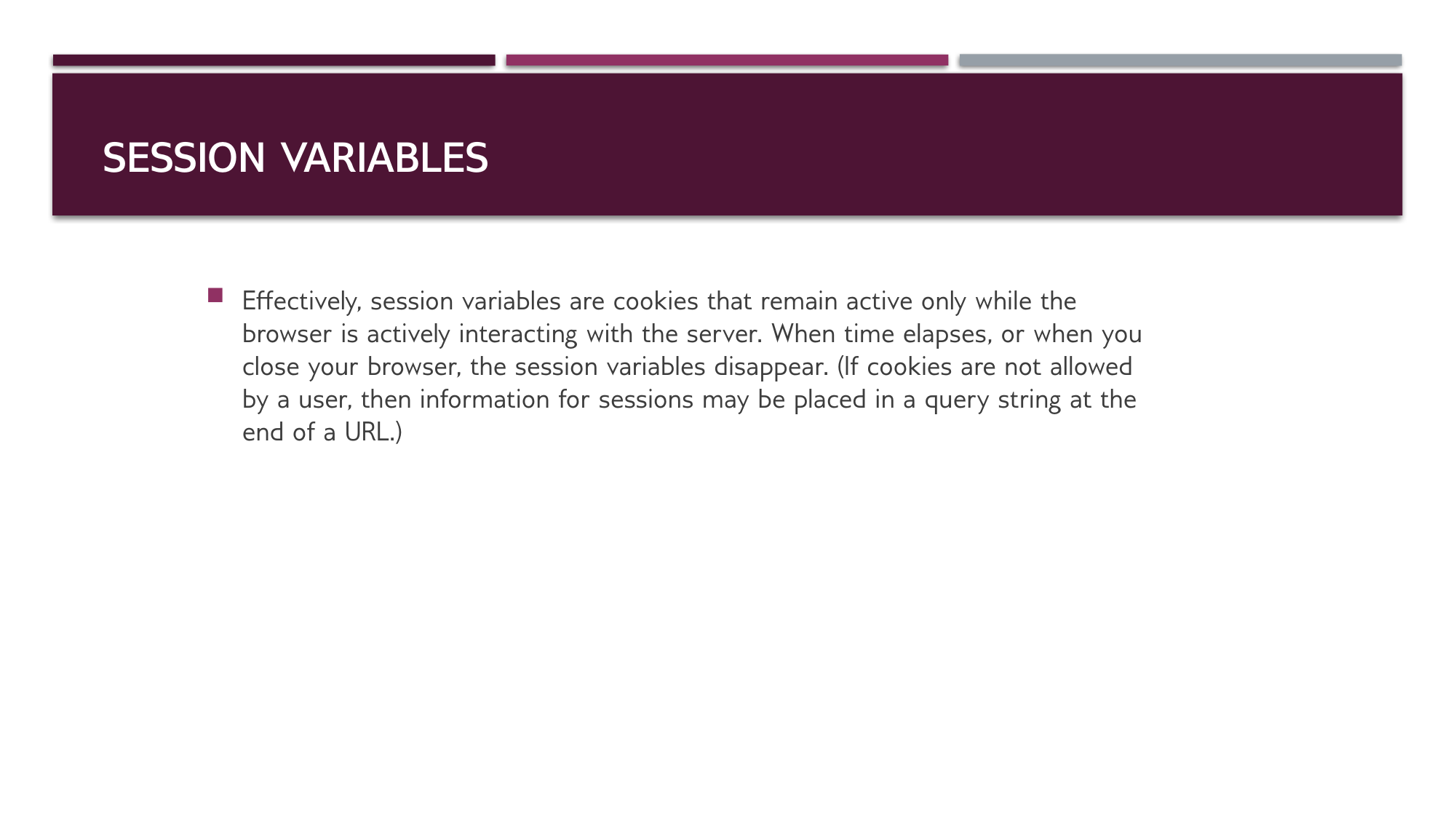

# Session Variables
Effectively, session variables are cookies that remain active only while the browser is actively interacting with the server. When time elapses, or when you close your browser, the session variables disappear. (If cookies are not allowed by a user, then information for sessions may be placed in a query string at the end of a URL.)